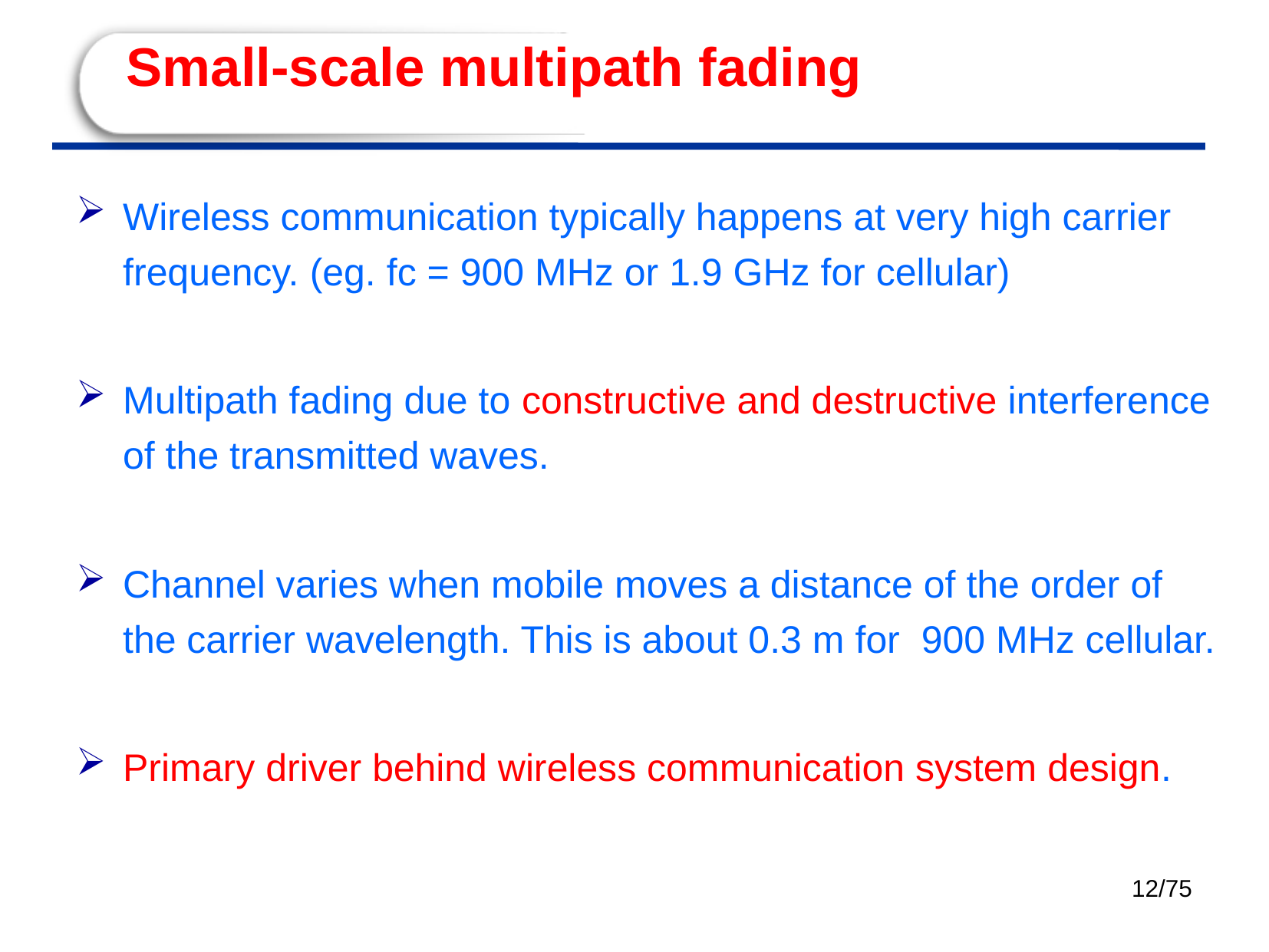

# Small-scale multipath fading
Wireless communication typically happens at very high carrier frequency. (eg. fc = 900 MHz or 1.9 GHz for cellular)

Multipath fading due to constructive and destructive interference of the transmitted waves.

Channel varies when mobile moves a distance of the order of the carrier wavelength. This is about 0.3 m for  900 MHz cellular.

Primary driver behind wireless communication system design.

12/75